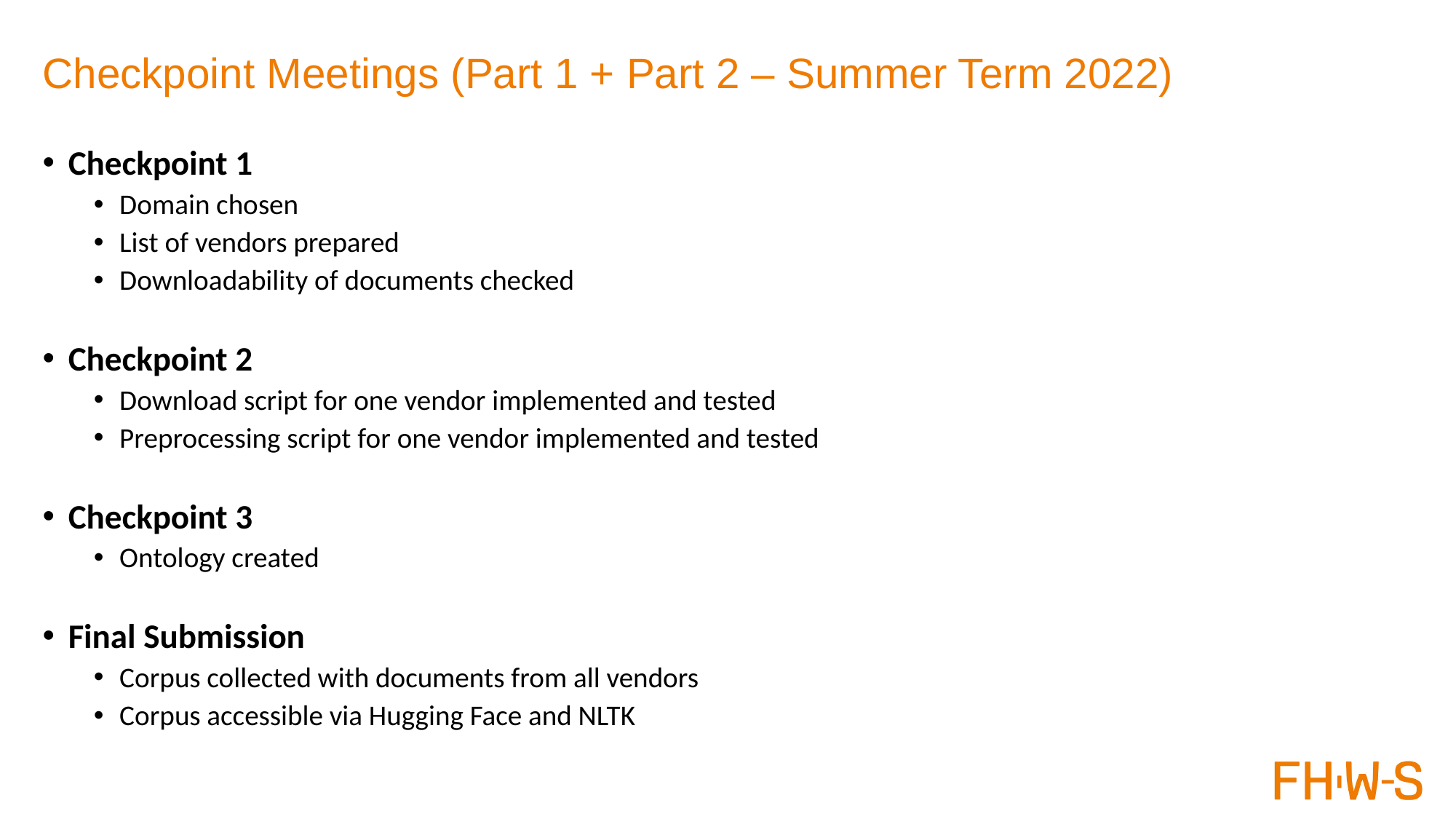

# Checkpoint Meetings (Part 1 + Part 2 – Summer Term 2022)
Checkpoint 1
Domain chosen
List of vendors prepared
Downloadability of documents checked
Checkpoint 2
Download script for one vendor implemented and tested
Preprocessing script for one vendor implemented and tested
Checkpoint 3
Ontology created
Final Submission
Corpus collected with documents from all vendors
Corpus accessible via Hugging Face and NLTK